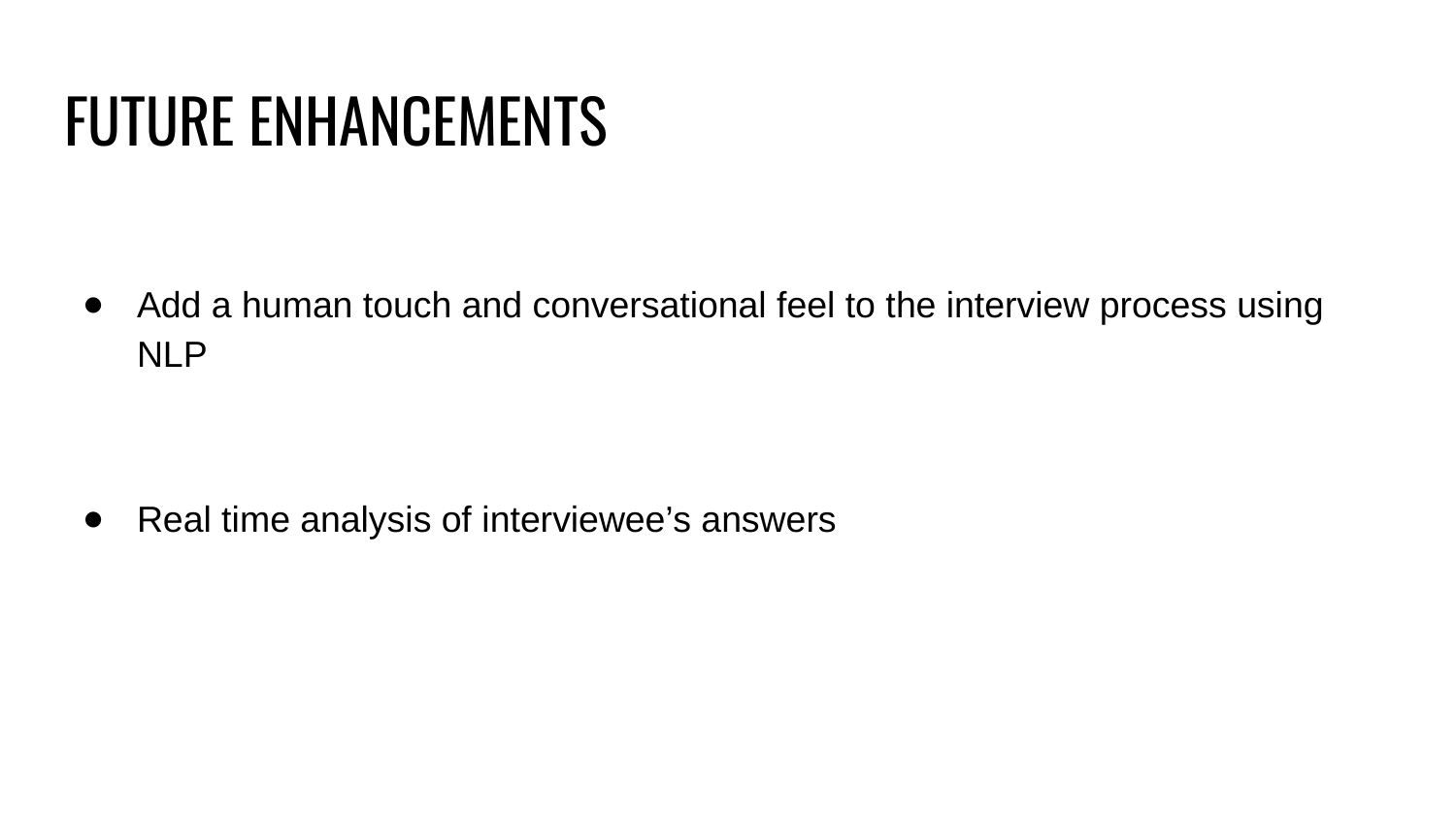

# FUTURE ENHANCEMENTS
Add a human touch and conversational feel to the interview process using NLP

Real time analysis of interviewee’s answers